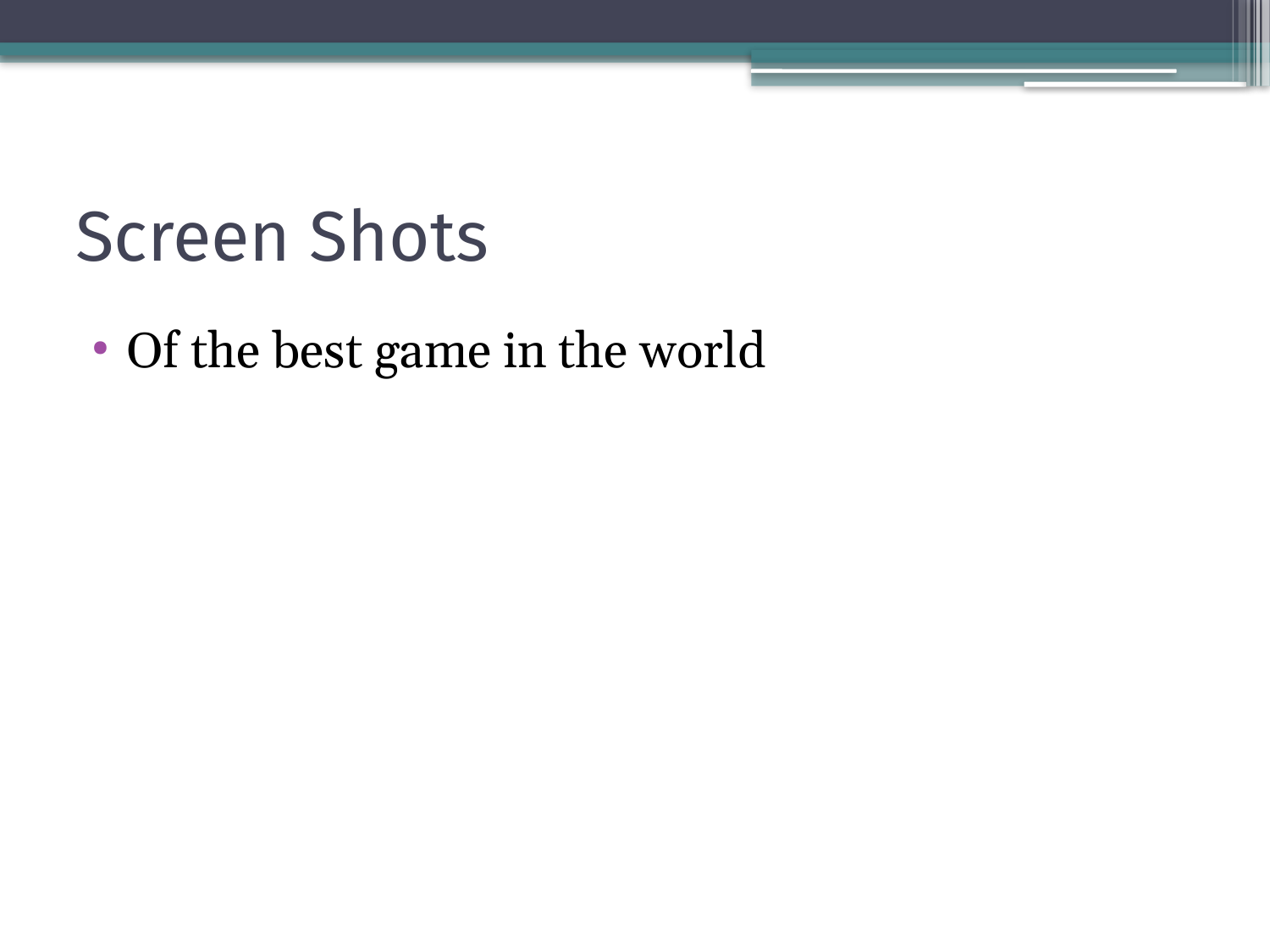

# Screen Shots
Of the best game in the world